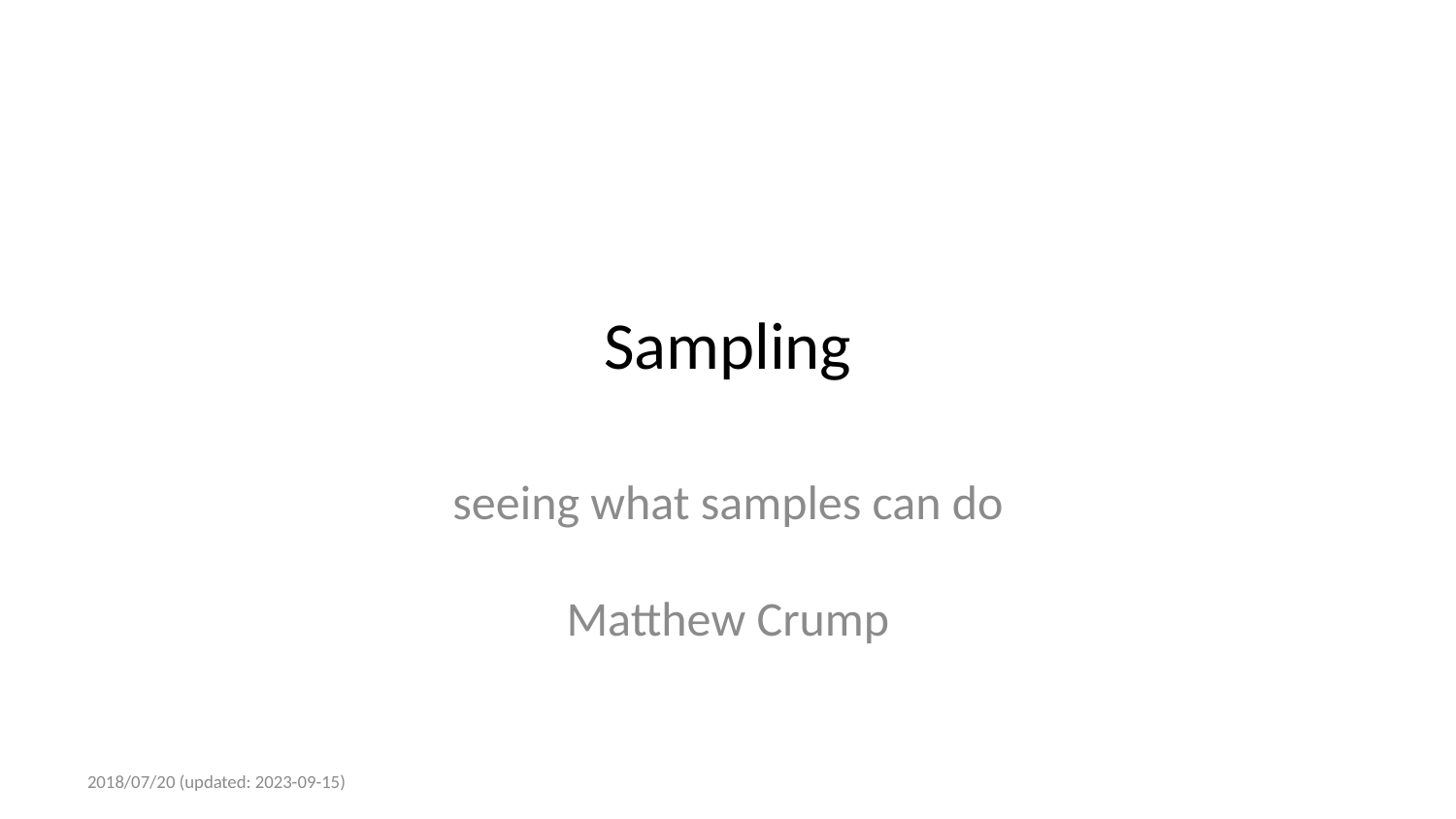

# Sampling
seeing what samples can do
Matthew Crump
2018/07/20 (updated: 2023-09-15)